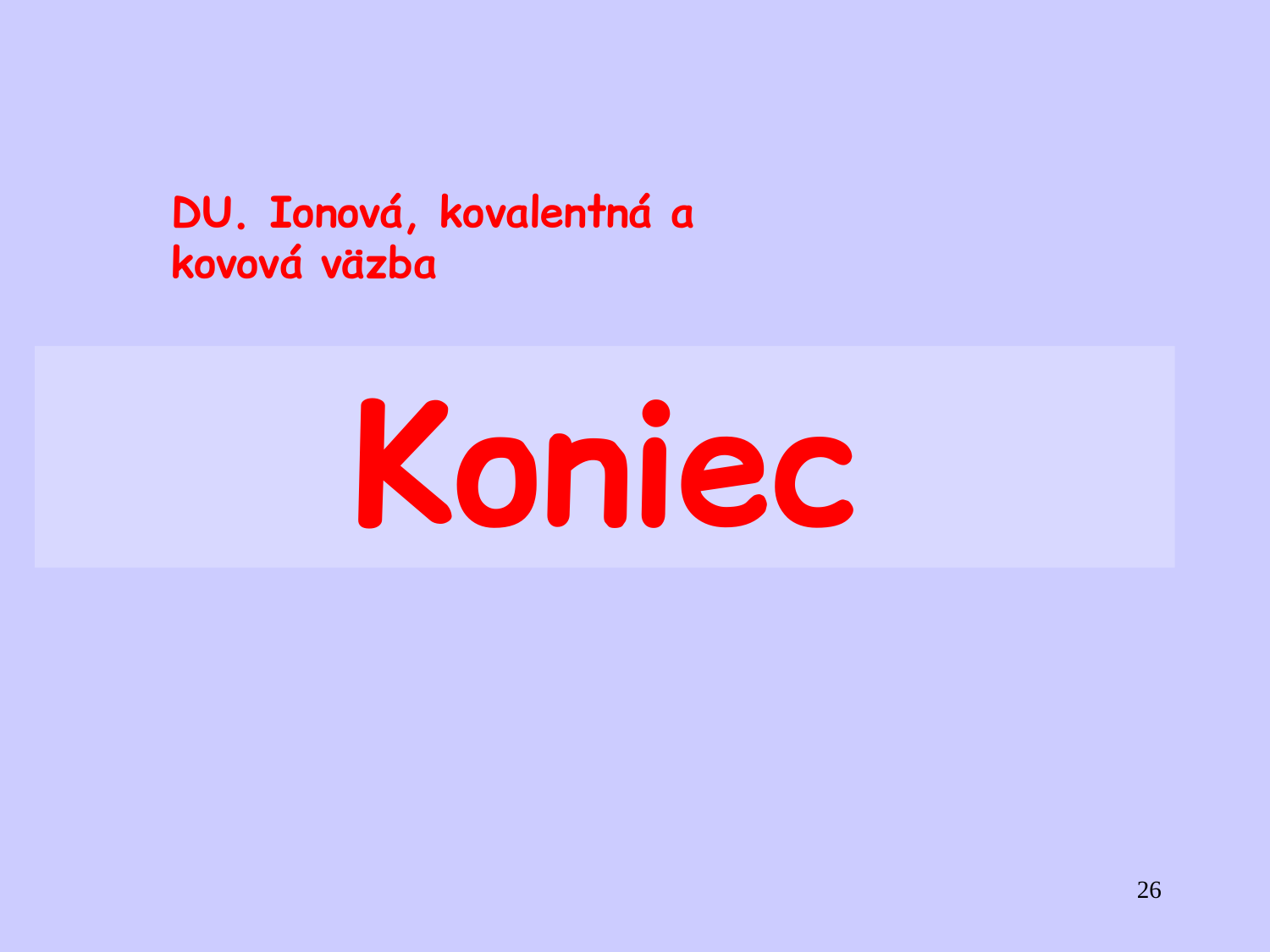

DU. Ionová, kovalentná a kovová väzba
# Koniec
26